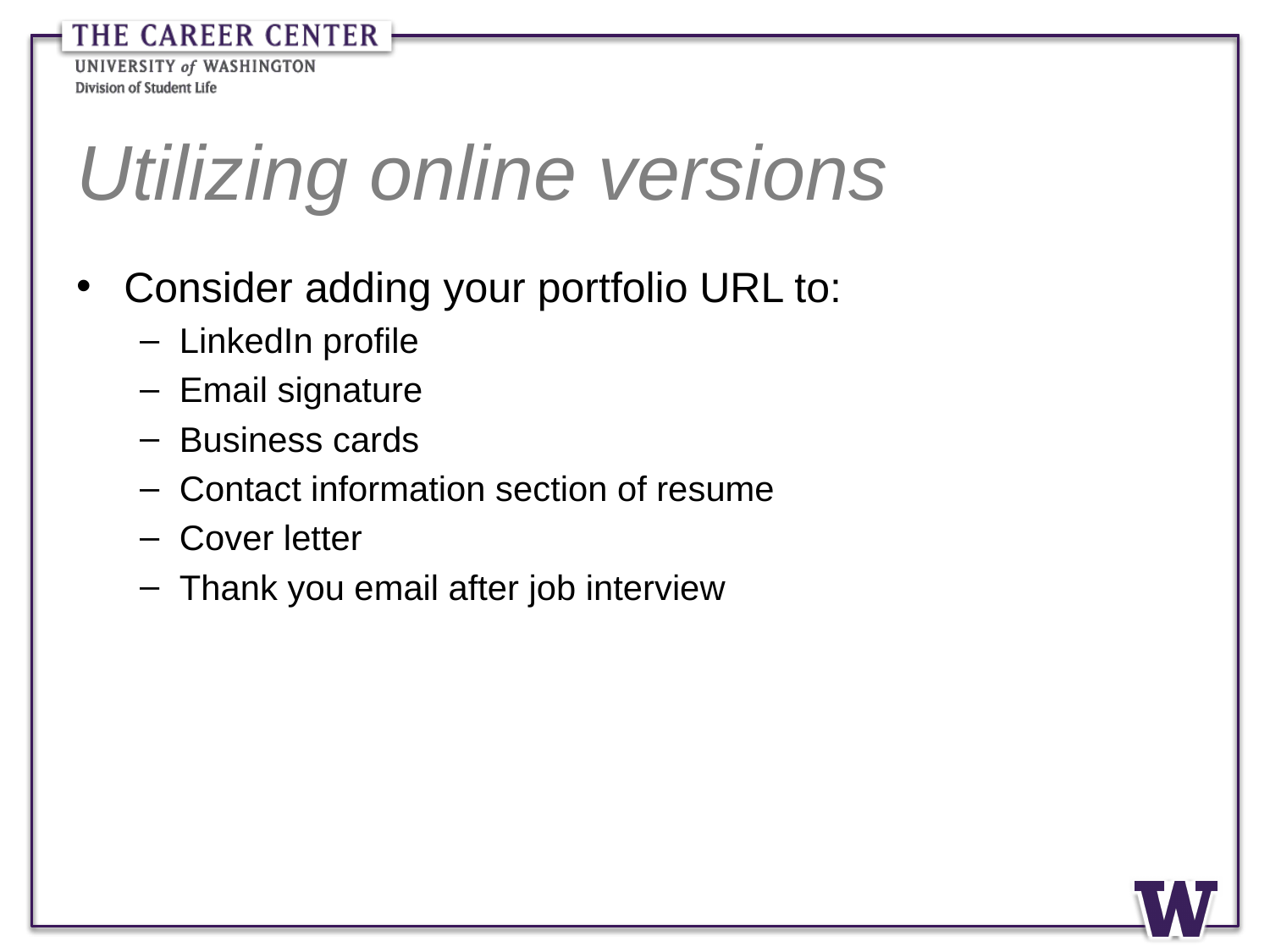

# Utilizing online versions
Consider adding your portfolio URL to:
LinkedIn profile
Email signature
Business cards
Contact information section of resume
Cover letter
Thank you email after job interview